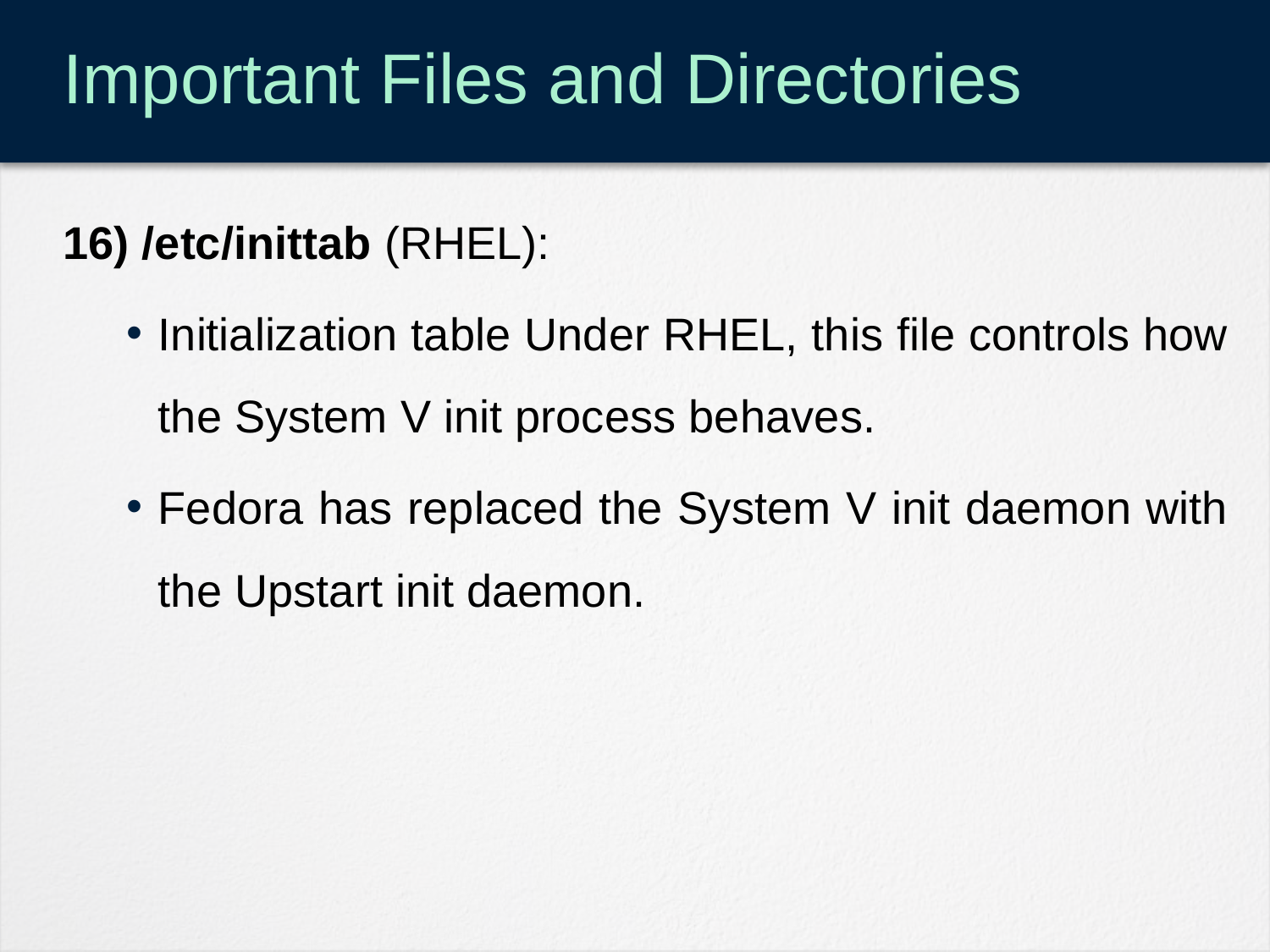

# Important Files and Directories
16) /etc/inittab (RHEL):
Initialization table Under RHEL, this file controls how the System V init process behaves.
Fedora has replaced the System V init daemon with the Upstart init daemon.